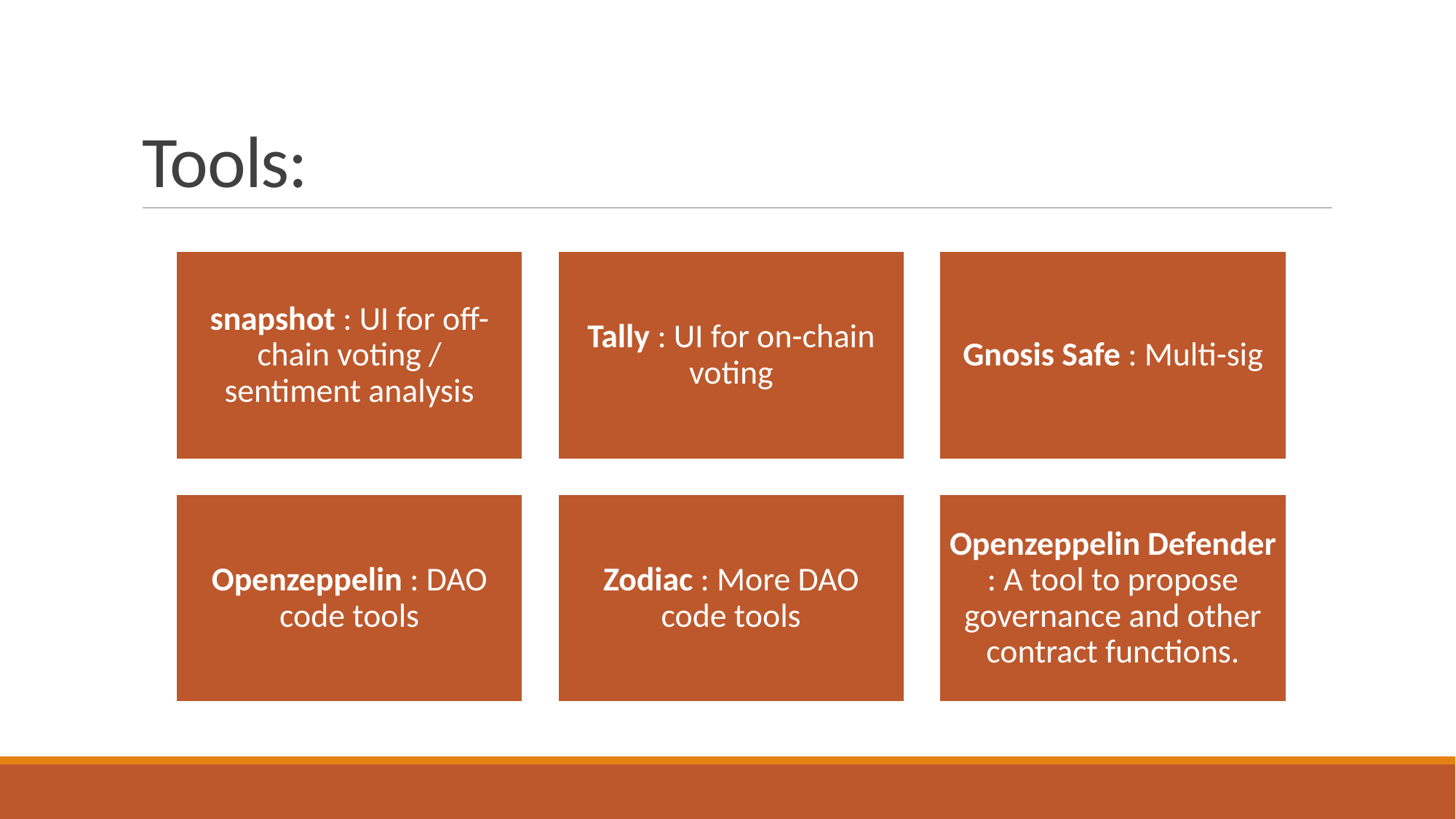

# Tools:
snapshot : UI for off-chain voting / sentiment analysis
Tally : UI for on-chain voting
Gnosis Safe : Multi-sig
Openzeppelin : DAO code tools
Zodiac : More DAO code tools
Openzeppelin Defender : A tool to propose governance and other contract functions.